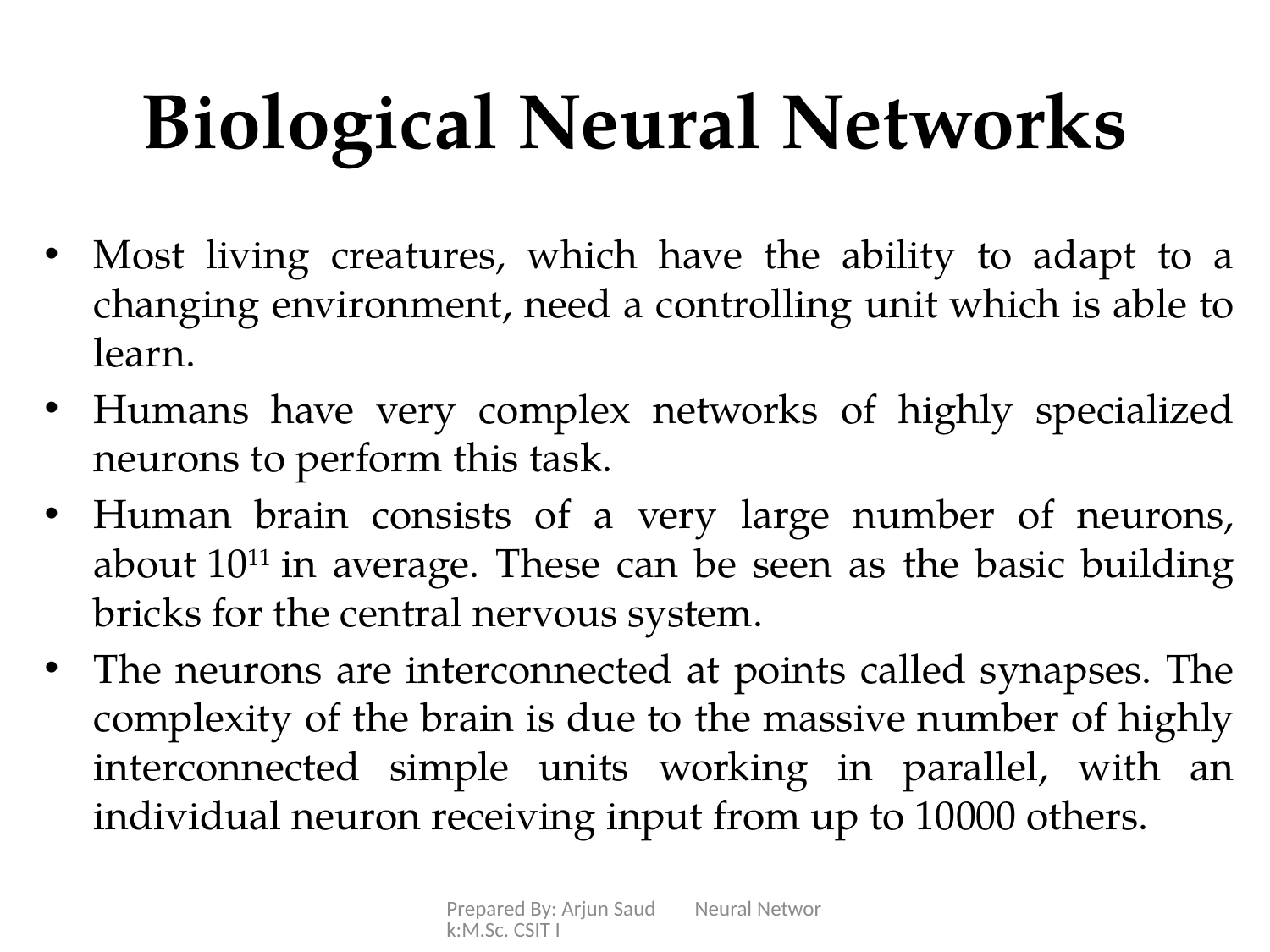

# Biological Neural Networks
Most living creatures, which have the ability to adapt to a changing environment, need a controlling unit which is able to learn.
Humans have very complex networks of highly specialized neurons to perform this task.
Human brain consists of a very large number of neurons, about 1011 in average. These can be seen as the basic building bricks for the central nervous system.
The neurons are interconnected at points called synapses. The complexity of the brain is due to the massive number of highly interconnected simple units working in parallel, with an individual neuron receiving input from up to 10000 others.

Prepared By: Arjun Saud        Neural Network:M.Sc. CSIT I
4